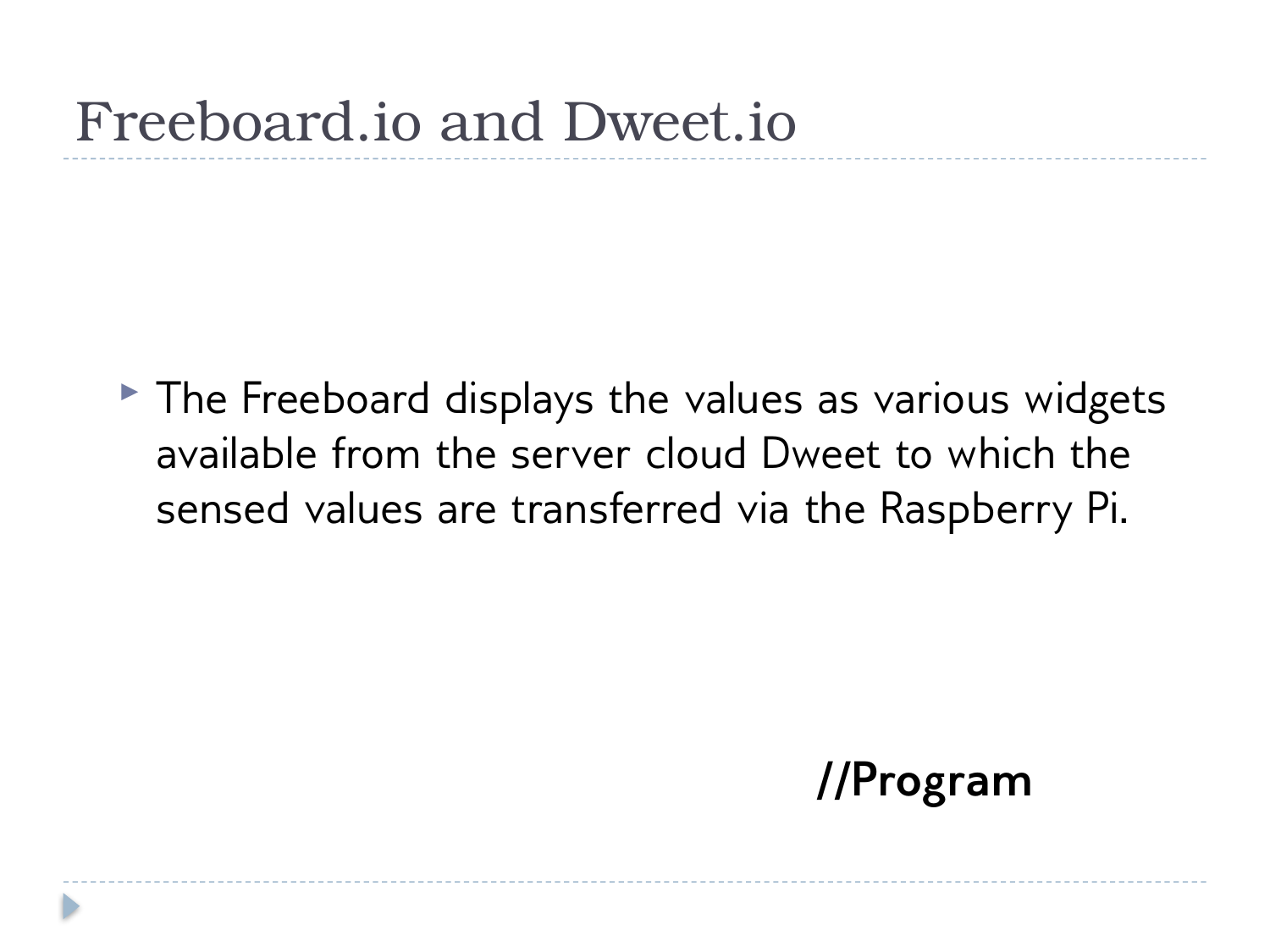

# Freeboard.io and Dweet.io
The Freeboard displays the values as various widgets available from the server cloud Dweet to which the sensed values are transferred via the Raspberry Pi.
//Program